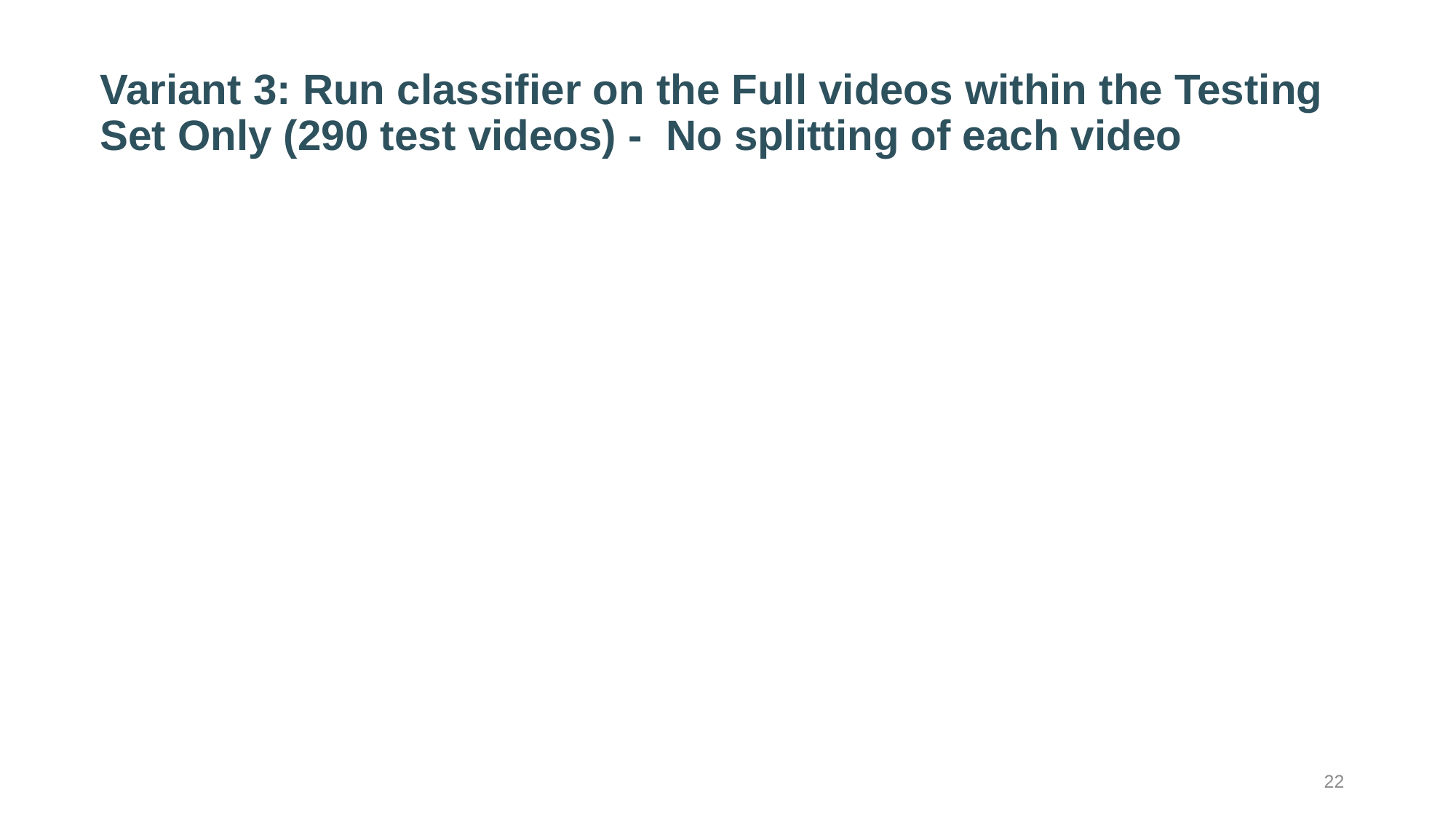

# Variant 3: Run classifier on the Full videos within the Testing Set Only (290 test videos) -  No splitting of each video

22